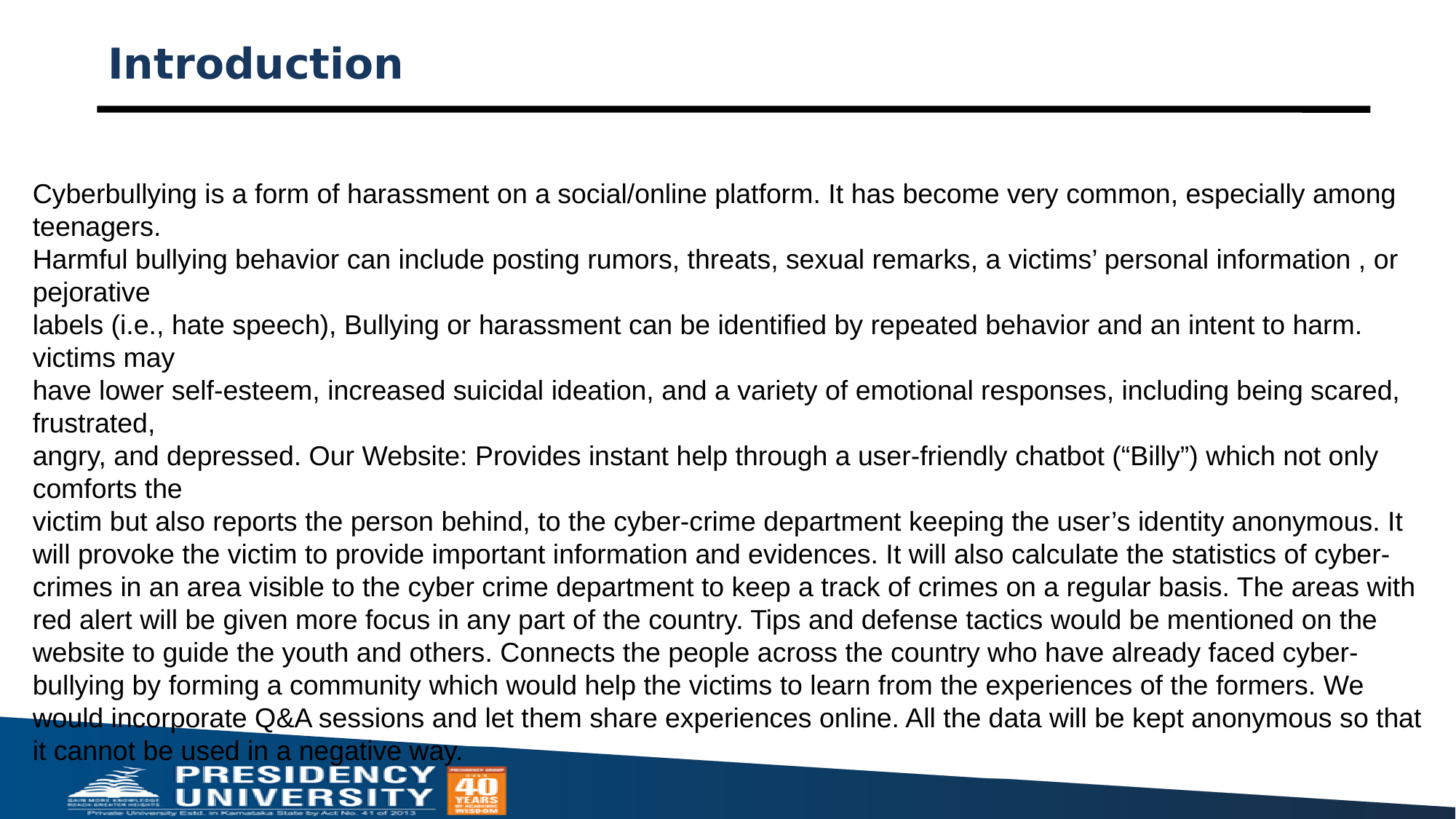

# Introduction
Cyberbullying is a form of harassment on a social/online platform. It has become very common, especially among teenagers.
Harmful bullying behavior can include posting rumors, threats, sexual remarks, a victims’ personal information , or pejorative
labels (i.e., hate speech), Bullying or harassment can be identified by repeated behavior and an intent to harm. victims may
have lower self-esteem, increased suicidal ideation, and a variety of emotional responses, including being scared, frustrated,
angry, and depressed. Our Website: Provides instant help through a user-friendly chatbot (“Billy”) which not only comforts the
victim but also reports the person behind, to the cyber-crime department keeping the user’s identity anonymous. It will provoke the victim to provide important information and evidences. It will also calculate the statistics of cyber-crimes in an area visible to the cyber crime department to keep a track of crimes on a regular basis. The areas with red alert will be given more focus in any part of the country. Tips and defense tactics would be mentioned on the website to guide the youth and others. Connects the people across the country who have already faced cyber-bullying by forming a community which would help the victims to learn from the experiences of the formers. We would incorporate Q&A sessions and let them share experiences online. All the data will be kept anonymous so that it cannot be used in a negative way.